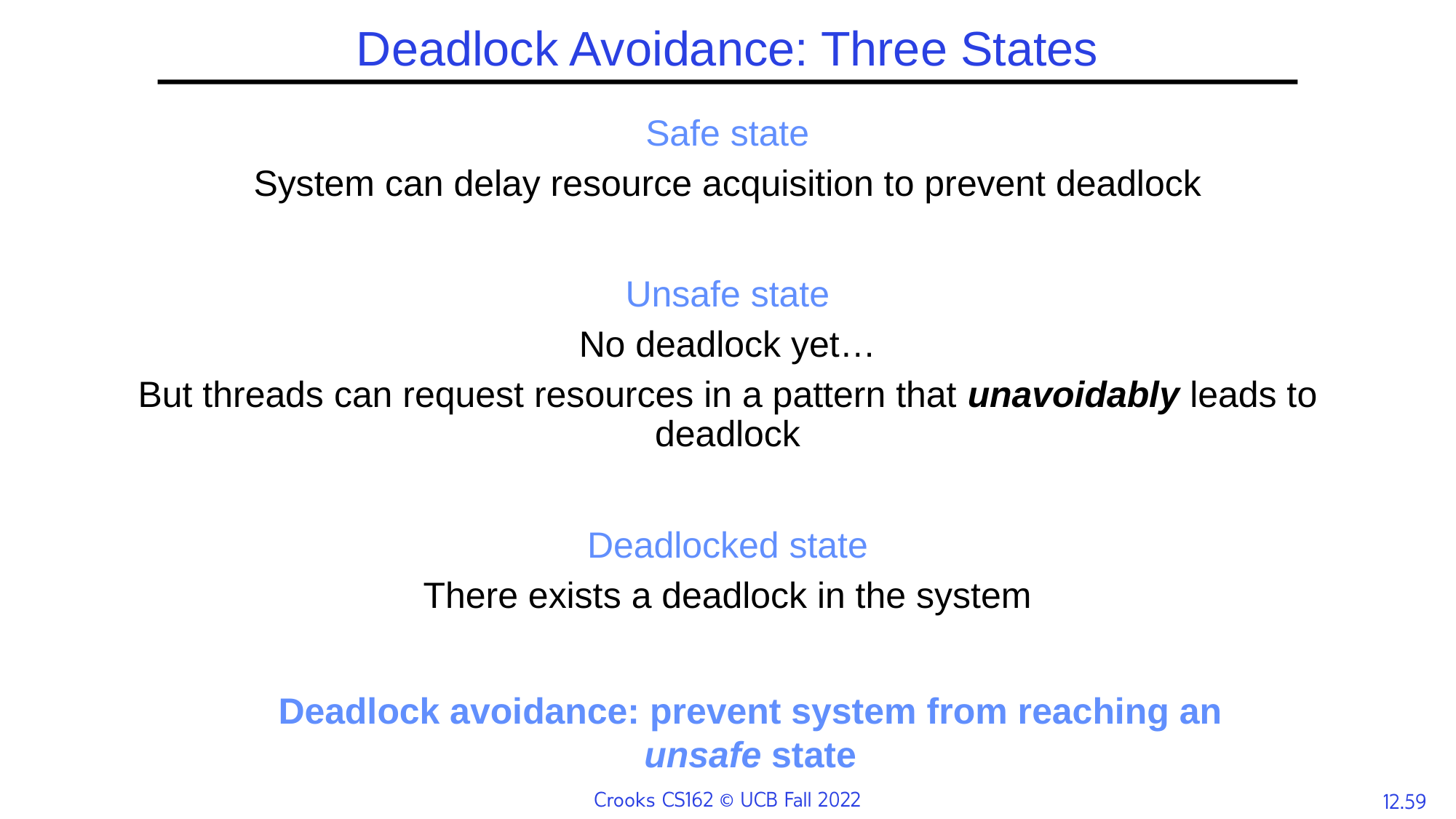

# Deadlock Avoidance: Three States
Safe state
System can delay resource acquisition to prevent deadlock

Unsafe state
No deadlock yet…
But threads can request resources in a pattern that unavoidably leads to deadlock

Deadlocked state
There exists a deadlock in the system
Deadlock avoidance: prevent system from reaching an unsafe state